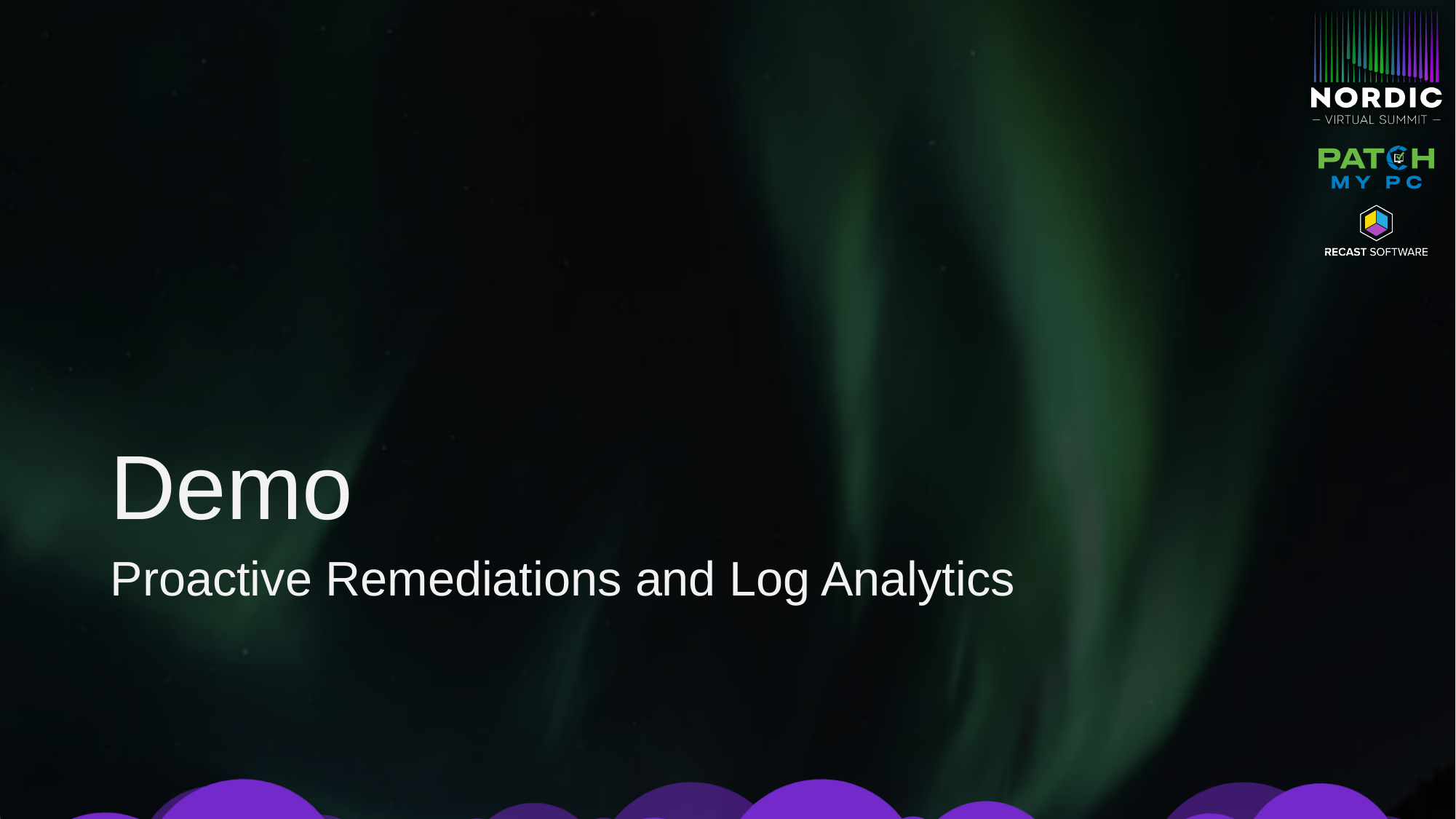

# Demo
Proactive Remediations and Log Analytics